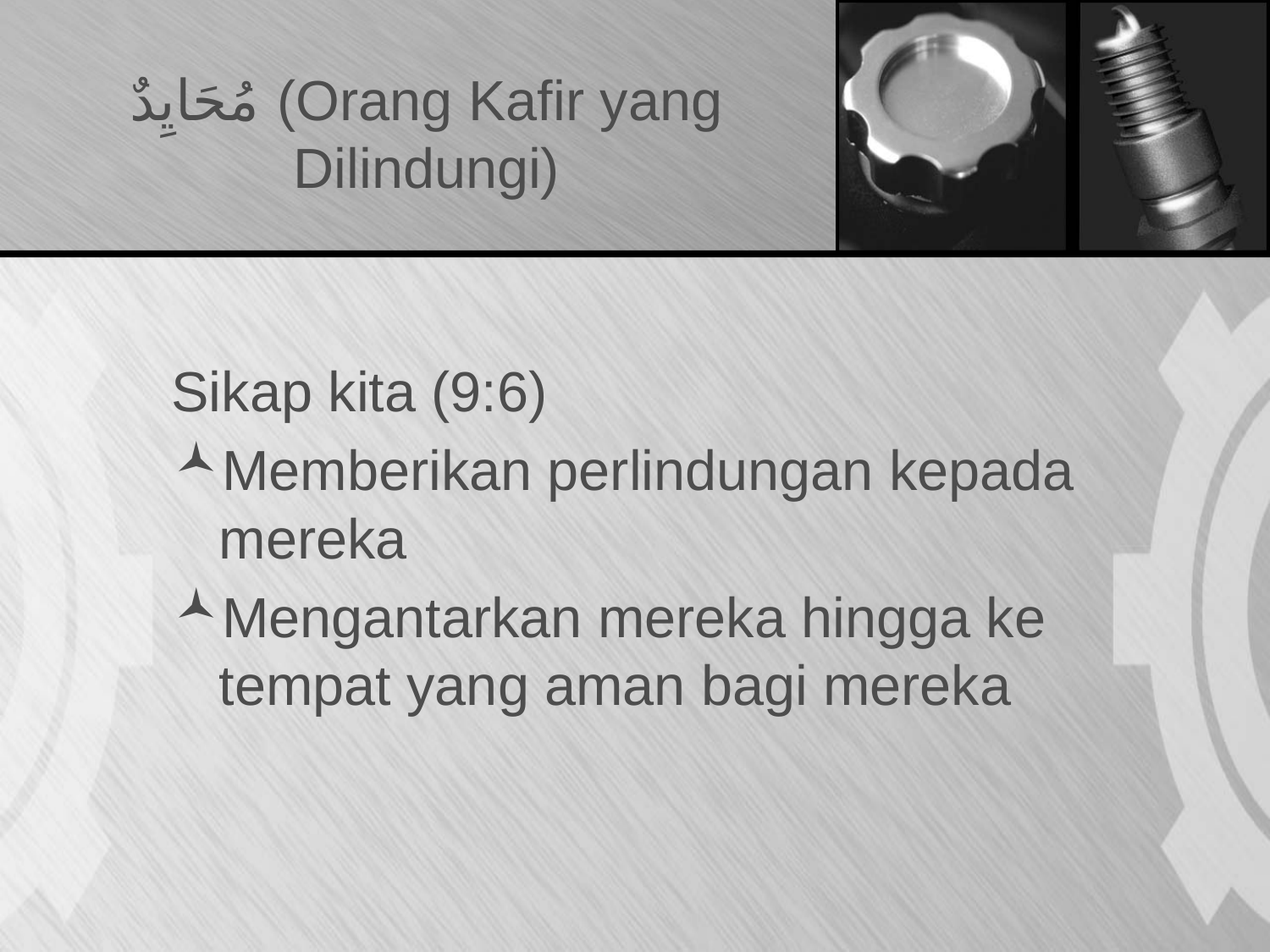

# مُحَايِدٌ (Orang Kafir yang Dilindungi)
Sikap kita (9:6)
Memberikan perlindungan kepada mereka
Mengantarkan mereka hingga ke tempat yang aman bagi mereka